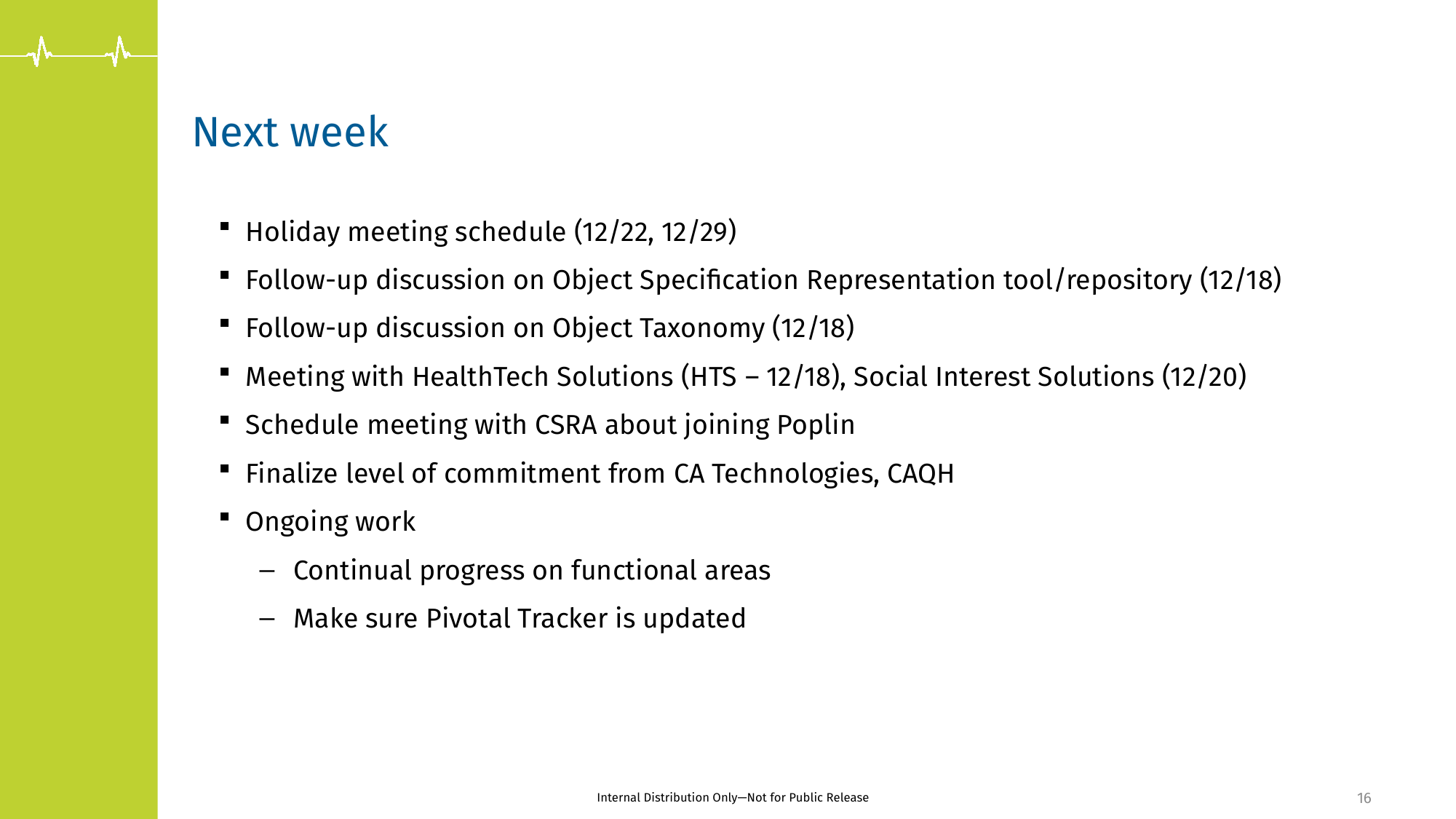

# Next week
Holiday meeting schedule (12/22, 12/29)
Follow-up discussion on Object Specification Representation tool/repository (12/18)
Follow-up discussion on Object Taxonomy (12/18)
Meeting with HealthTech Solutions (HTS – 12/18), Social Interest Solutions (12/20)
Schedule meeting with CSRA about joining Poplin
Finalize level of commitment from CA Technologies, CAQH
Ongoing work
Continual progress on functional areas
Make sure Pivotal Tracker is updated
16